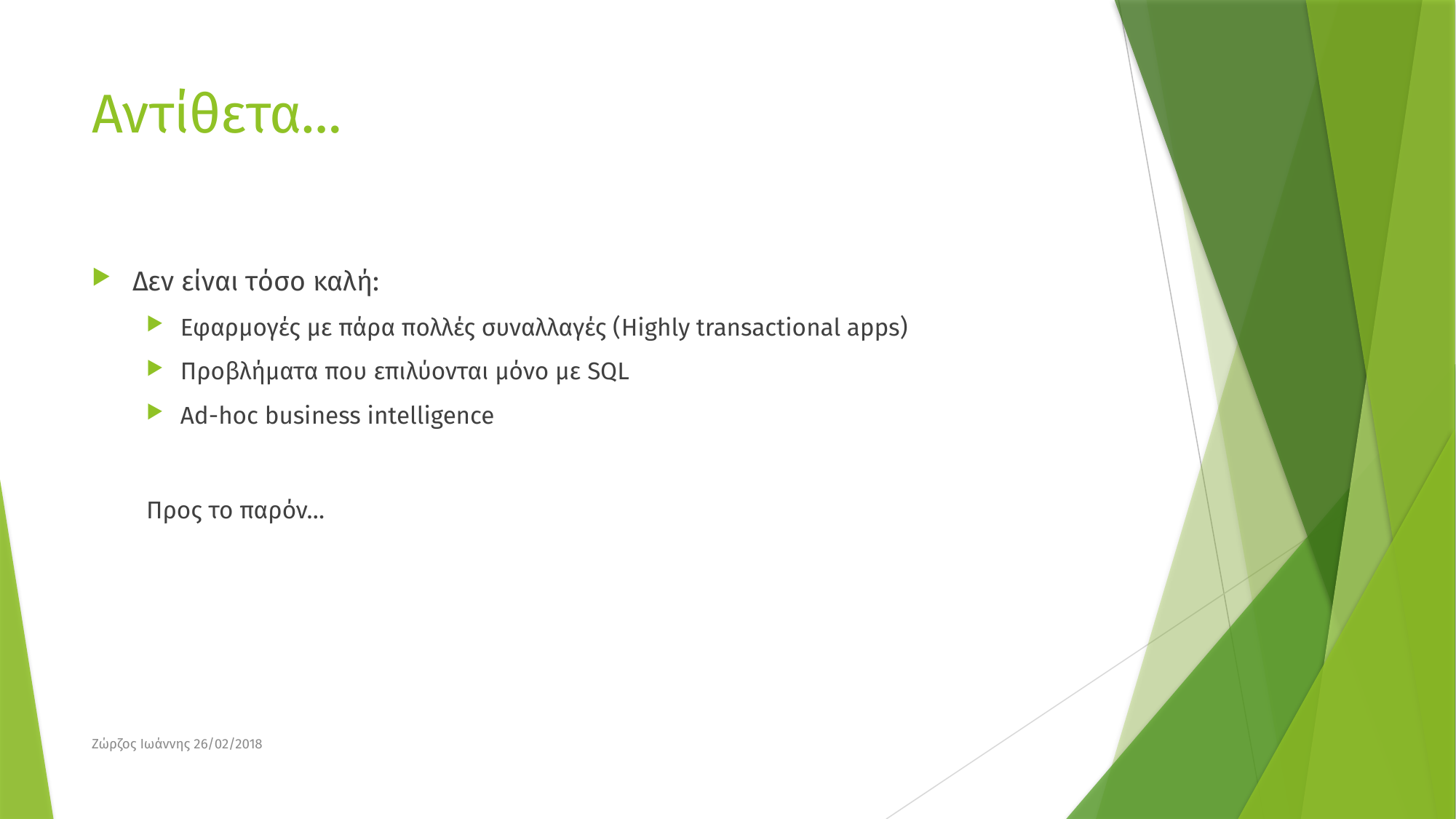

# Αντίθετα…
Δεν είναι τόσο καλή:
Εφαρμογές με πάρα πολλές συναλλαγές (Highly transactional apps)
Προβλήματα που επιλύονται μόνο με SQL
Ad-hoc business intelligence

Προς το παρόν…
Ζώρζος Ιωάννης 26/02/2018